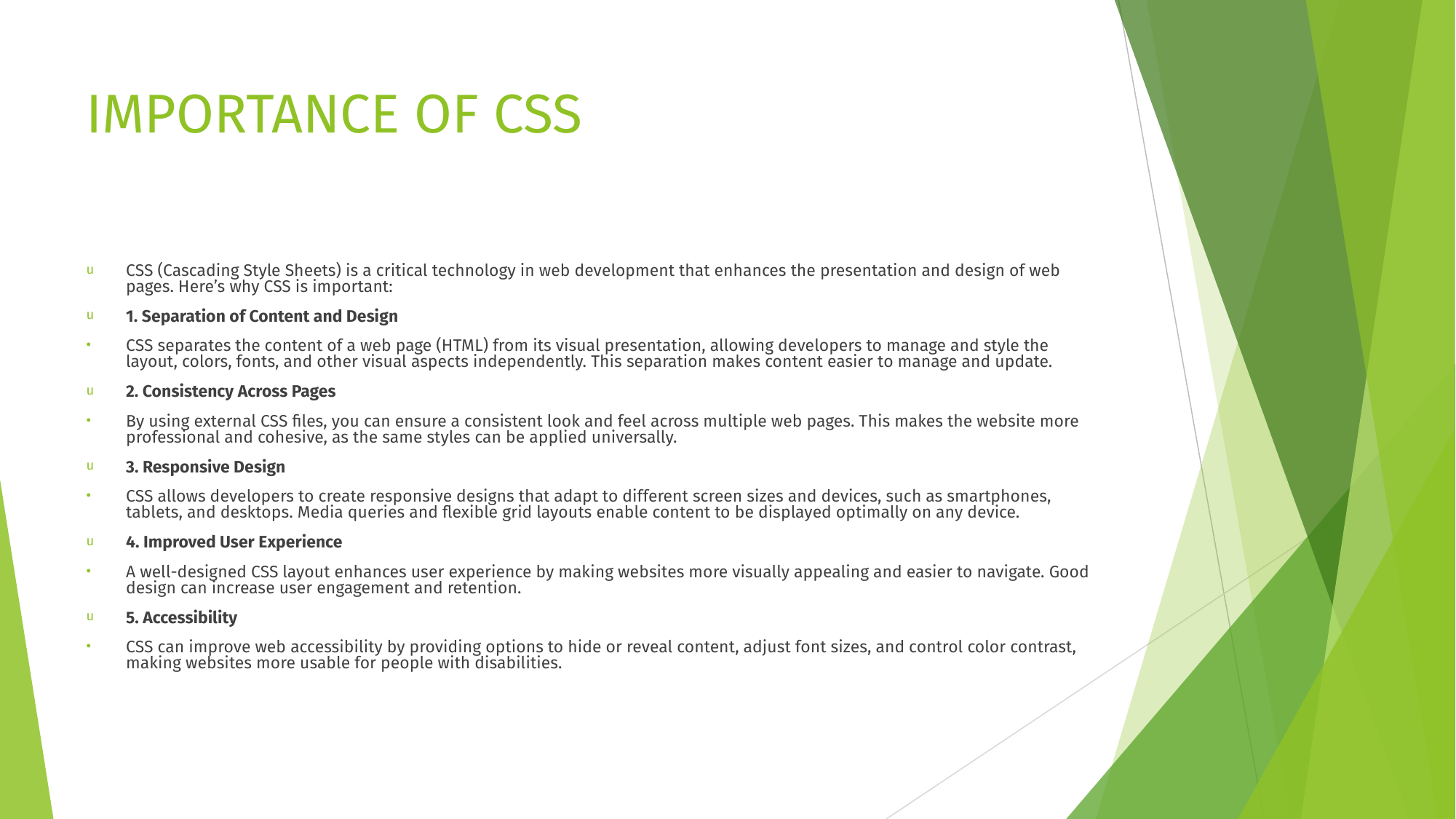

# IMPORTANCE OF CSS
CSS (Cascading Style Sheets) is a critical technology in web development that enhances the presentation and design of web pages. Here’s why CSS is important:
1. Separation of Content and Design
CSS separates the content of a web page (HTML) from its visual presentation, allowing developers to manage and style the layout, colors, fonts, and other visual aspects independently. This separation makes content easier to manage and update.
2. Consistency Across Pages
By using external CSS files, you can ensure a consistent look and feel across multiple web pages. This makes the website more professional and cohesive, as the same styles can be applied universally.
3. Responsive Design
CSS allows developers to create responsive designs that adapt to different screen sizes and devices, such as smartphones, tablets, and desktops. Media queries and flexible grid layouts enable content to be displayed optimally on any device.
4. Improved User Experience
A well-designed CSS layout enhances user experience by making websites more visually appealing and easier to navigate. Good design can increase user engagement and retention.
5. Accessibility
CSS can improve web accessibility by providing options to hide or reveal content, adjust font sizes, and control color contrast, making websites more usable for people with disabilities.